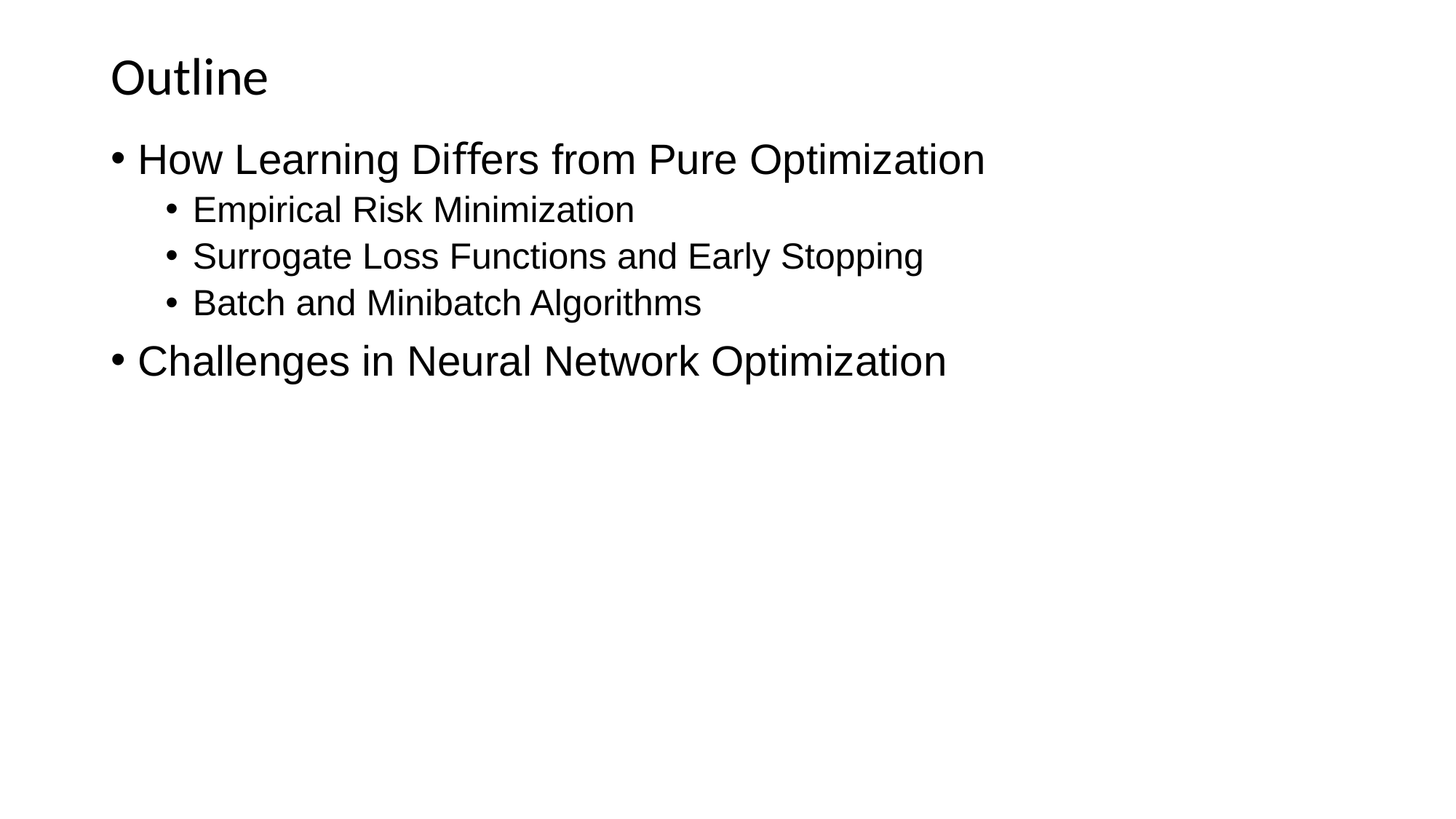

# Outline
How Learning Diﬀers from Pure Optimization
Empirical Risk Minimization
Surrogate Loss Functions and Early Stopping
Batch and Minibatch Algorithms
Challenges in Neural Network Optimization